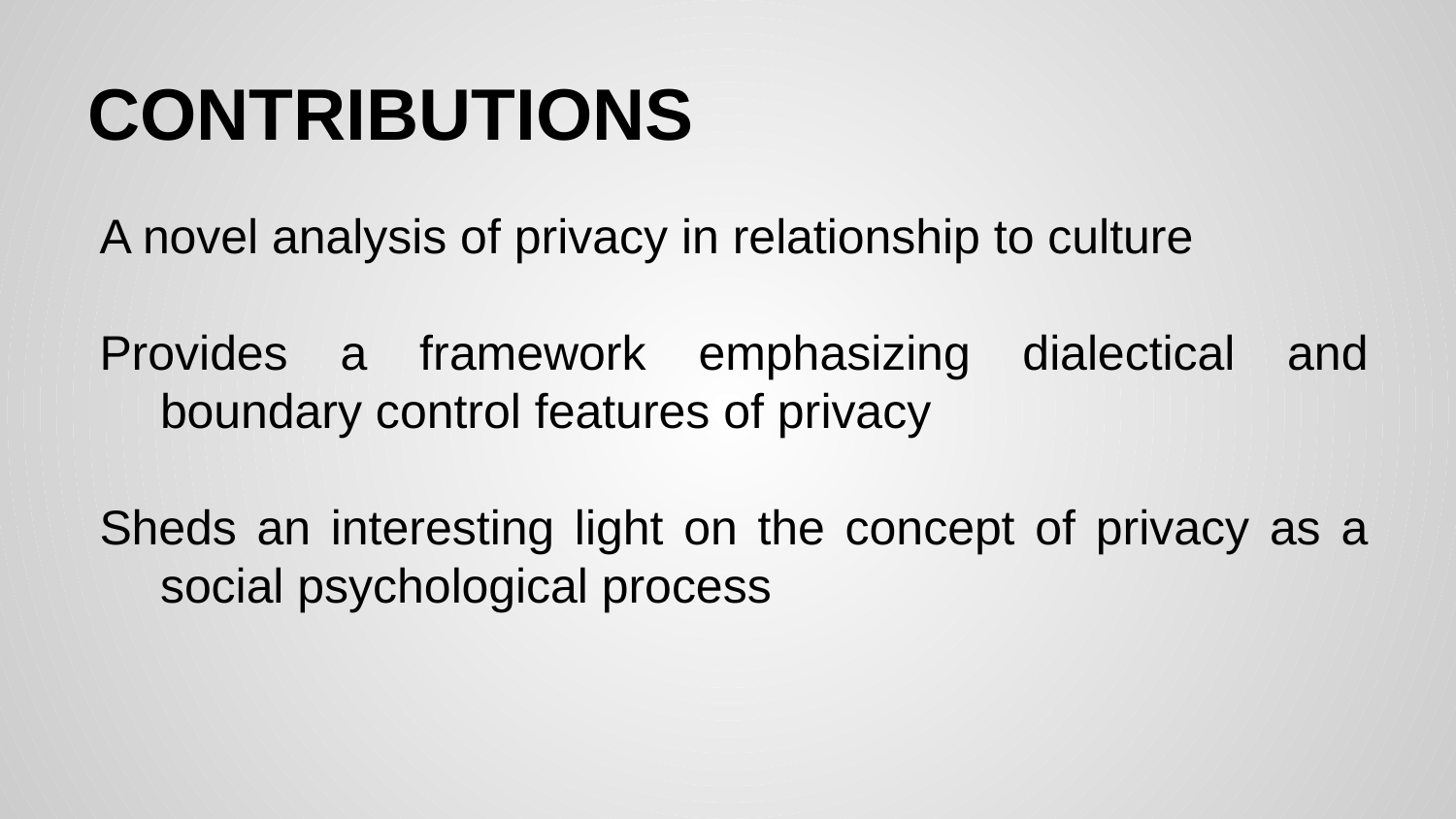

# CONTRIBUTIONS
A novel analysis of privacy in relationship to culture

Provides a framework emphasizing dialectical and boundary control features of privacy

Sheds an interesting light on the concept of privacy as a social psychological process